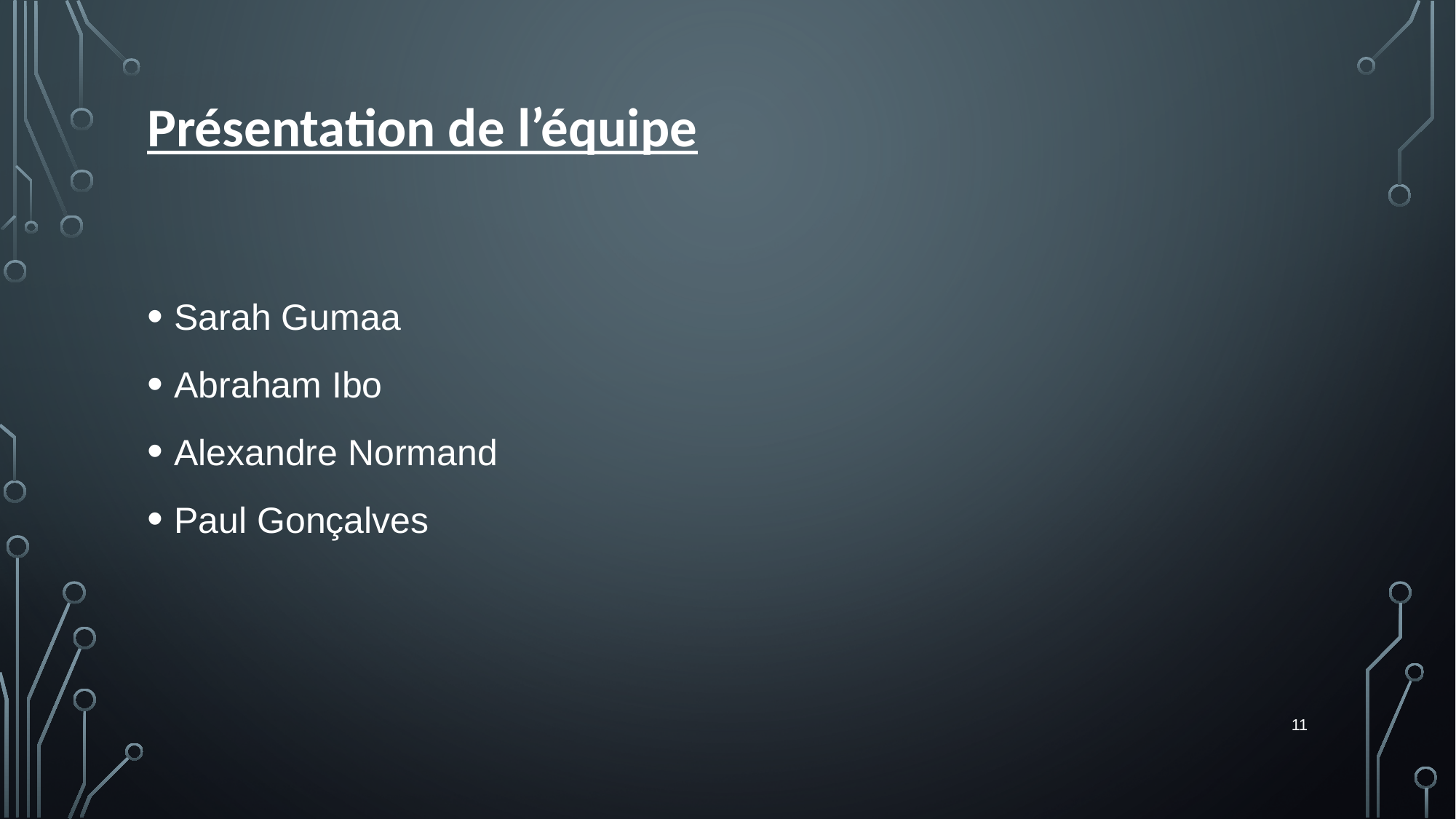

# Présentation de l’équipe
Sarah Gumaa
Abraham Ibo
Alexandre Normand
Paul Gonçalves
11